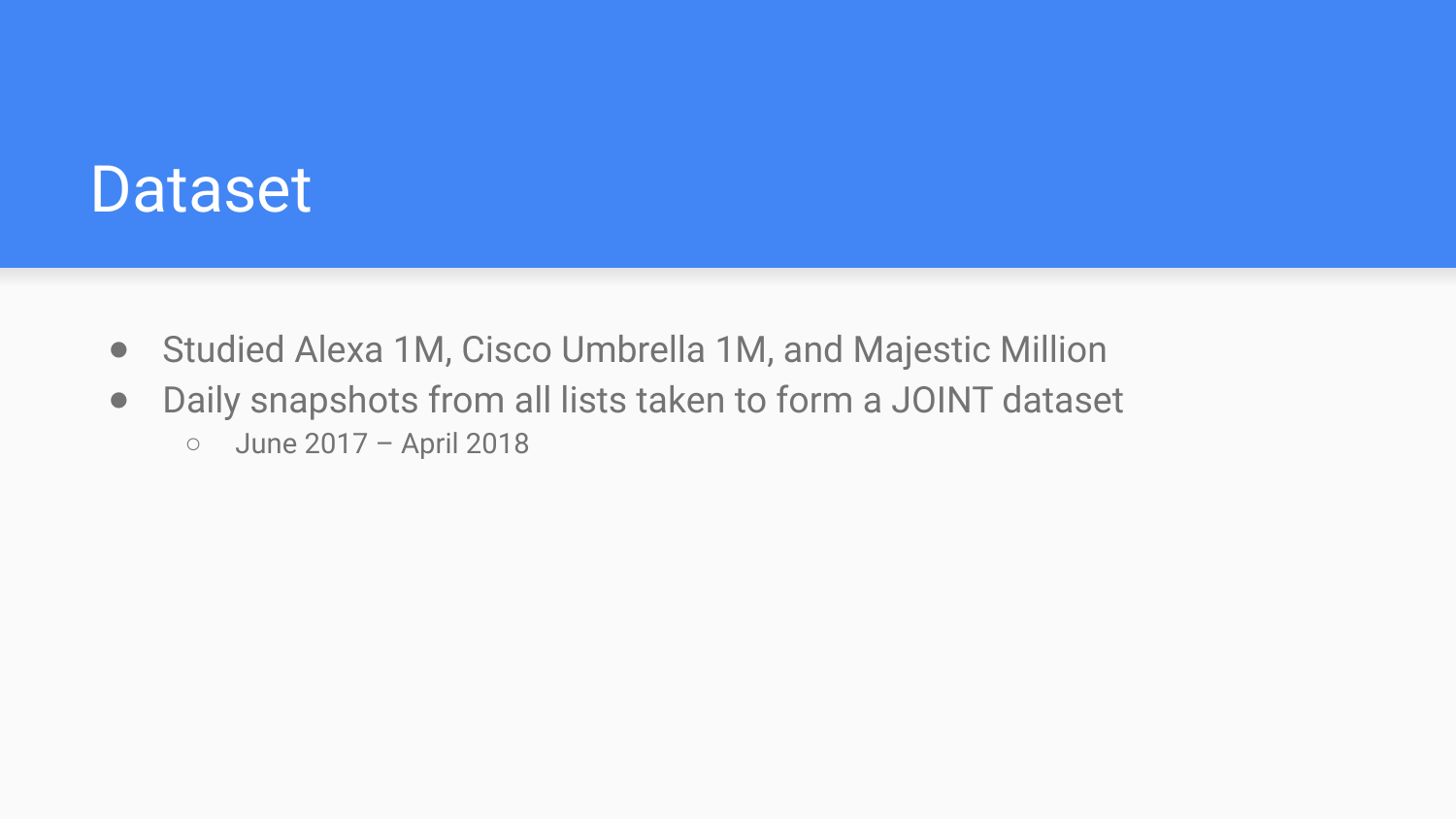

# Dataset
Studied Alexa 1M, Cisco Umbrella 1M, and Majestic Million
Daily snapshots from all lists taken to form a JOINT dataset
June 2017 – April 2018